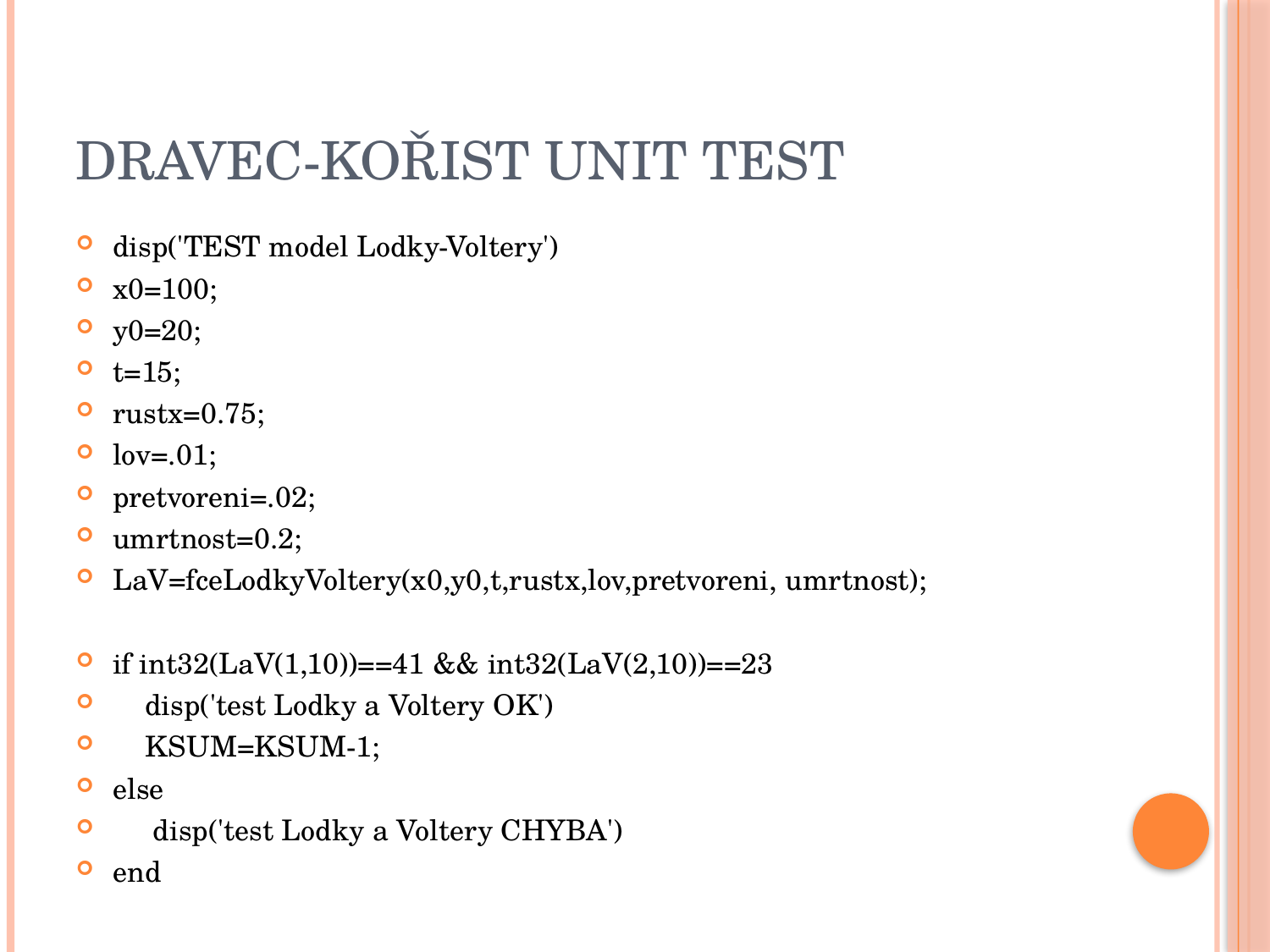

# Dravec-kořist UNIT TEST
disp('TEST model Lodky-Voltery')
x0=100;
y0=20;
t=15;
rustx=0.75;
lov=.01;
pretvoreni=.02;
umrtnost=0.2;
LaV=fceLodkyVoltery(x0,y0,t,rustx,lov,pretvoreni, umrtnost);

if int32(LaV(1,10))==41 && int32(LaV(2,10))==23
    disp('test Lodky a Voltery OK')
    KSUM=KSUM-1;
else
     disp('test Lodky a Voltery CHYBA')
end